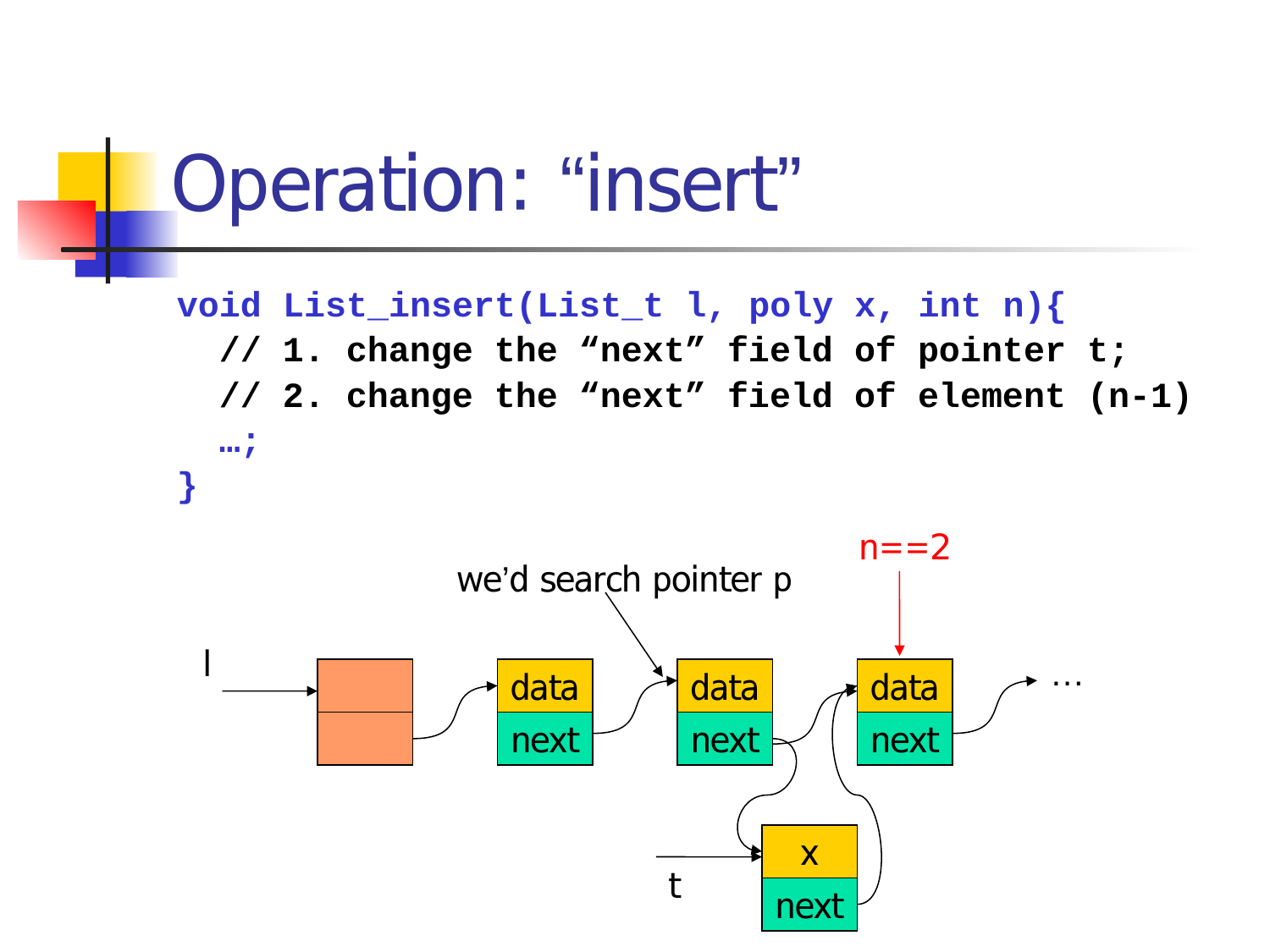

# Operation: “insert”
void List_insert(List_t l, poly x, int n){
  // 1. change the “next” field of pointer t;
  // 2. change the “next” field of element (n-1)
  …;
}

n==2
we’d search pointer p

l
…

data
next
data
next
data
next

x
next

t